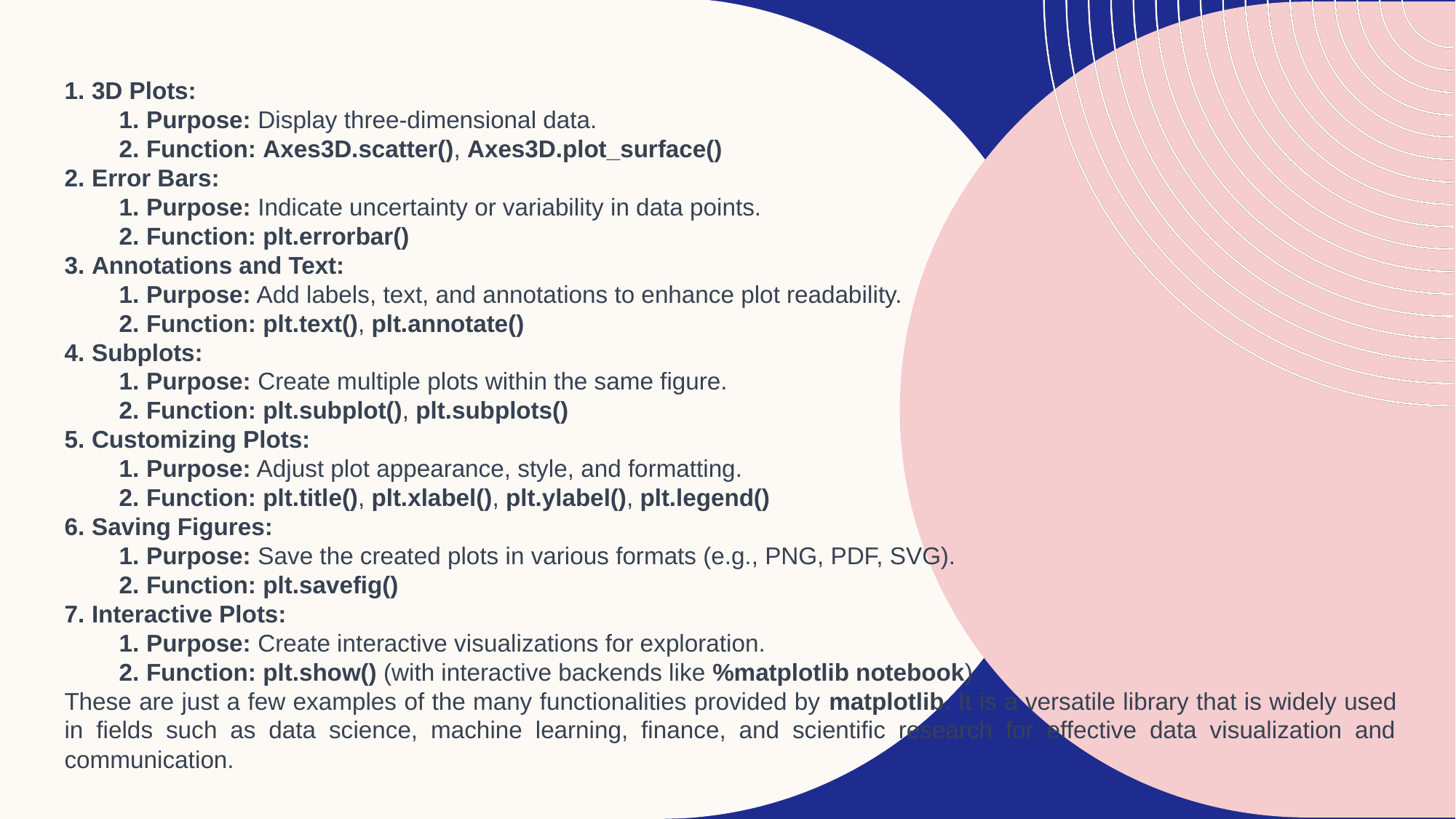

3D Plots:
Purpose: Display three-dimensional data.
Function: Axes3D.scatter(), Axes3D.plot_surface()
Error Bars:
Purpose: Indicate uncertainty or variability in data points.
Function: plt.errorbar()
Annotations and Text:
Purpose: Add labels, text, and annotations to enhance plot readability.
Function: plt.text(), plt.annotate()
Subplots:
Purpose: Create multiple plots within the same figure.
Function: plt.subplot(), plt.subplots()
Customizing Plots:
Purpose: Adjust plot appearance, style, and formatting.
Function: plt.title(), plt.xlabel(), plt.ylabel(), plt.legend()
Saving Figures:
Purpose: Save the created plots in various formats (e.g., PNG, PDF, SVG).
Function: plt.savefig()
Interactive Plots:
Purpose: Create interactive visualizations for exploration.
Function: plt.show() (with interactive backends like %matplotlib notebook)
These are just a few examples of the many functionalities provided by matplotlib. It is a versatile library that is widely used in fields such as data science, machine learning, finance, and scientific research for effective data visualization and communication.